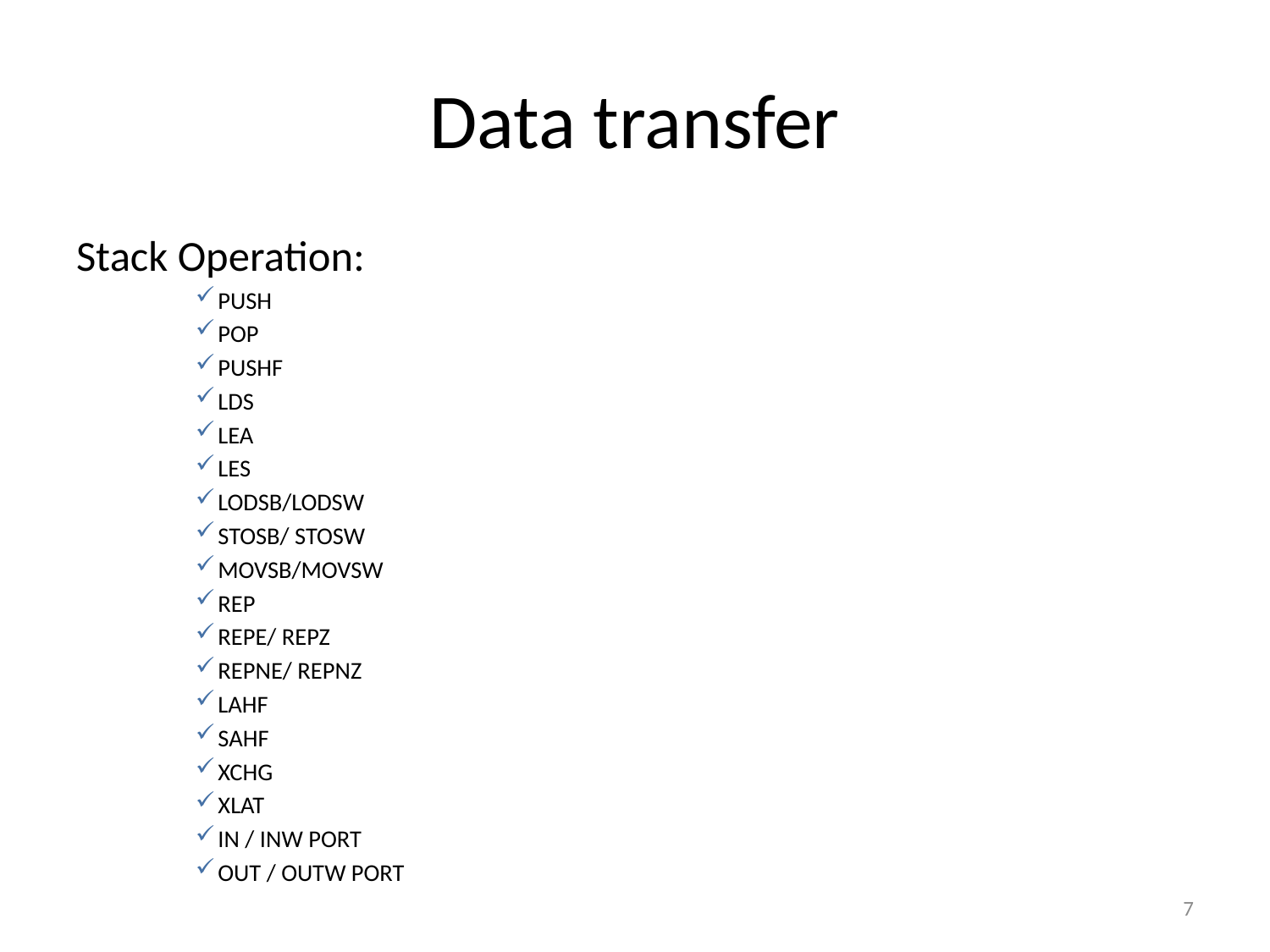

# Data transfer
Stack Operation:
PUSH
POP
PUSHF
LDS
LEA
LES
LODSB/LODSW
STOSB/ STOSW
MOVSB/MOVSW
REP
REPE/ REPZ
REPNE/ REPNZ
LAHF
SAHF
XCHG
XLAT
IN / INW PORT
OUT / OUTW PORT
7